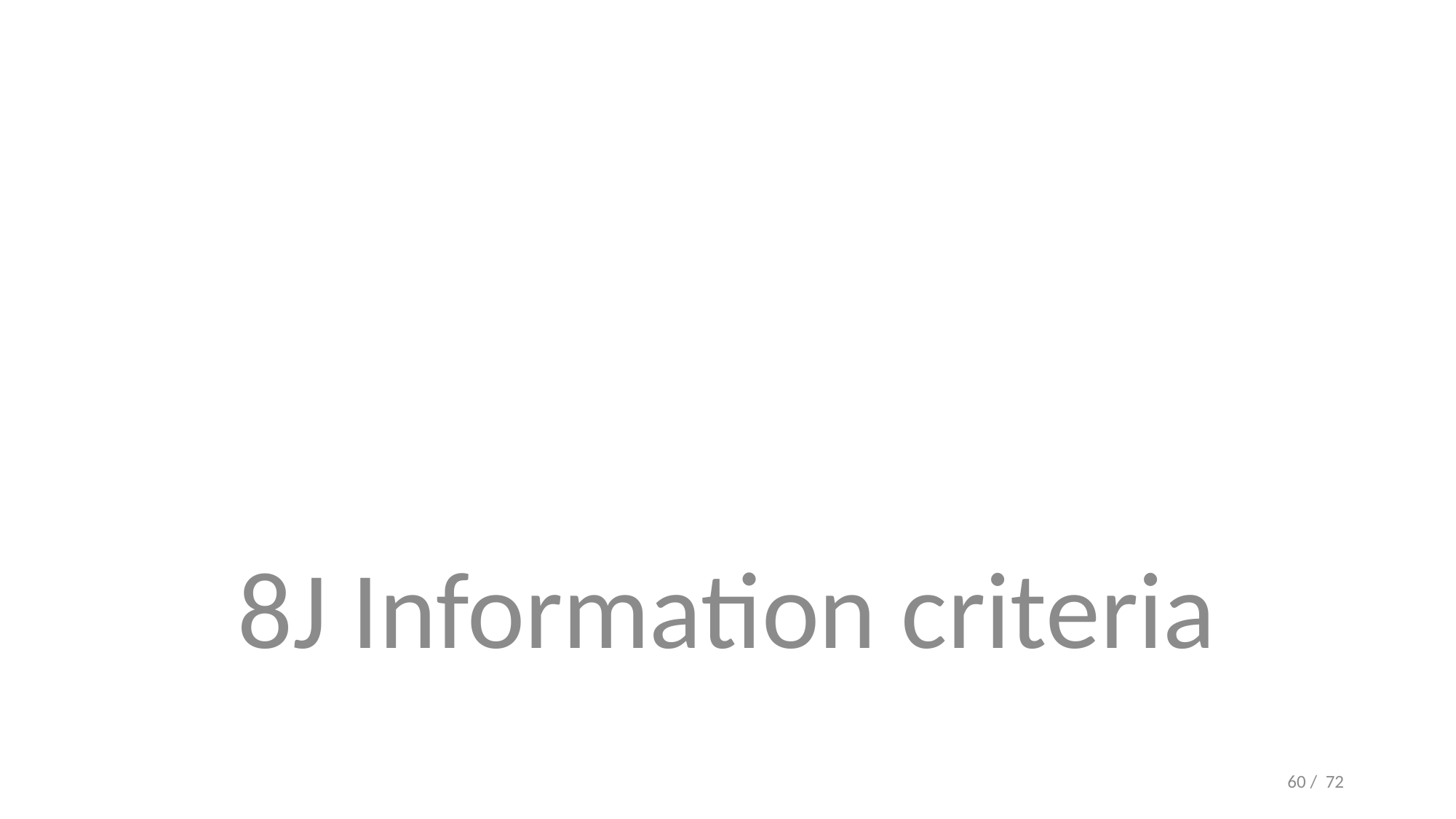

#
8J Information criteria
60 /  72